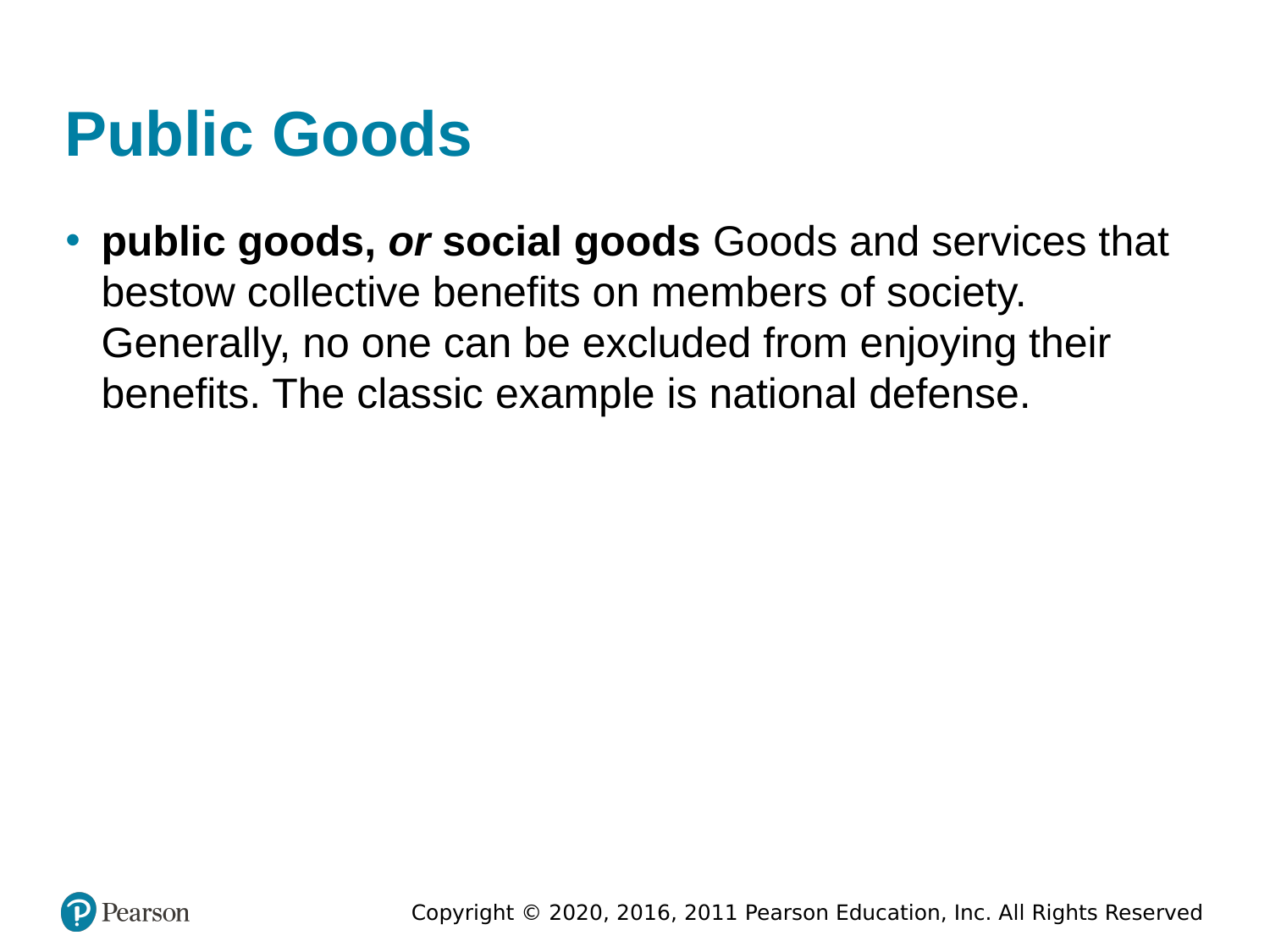

# Public Goods
public goods, or social goods Goods and services that bestow collective benefits on members of society. Generally, no one can be excluded from enjoying their benefits. The classic example is national defense.